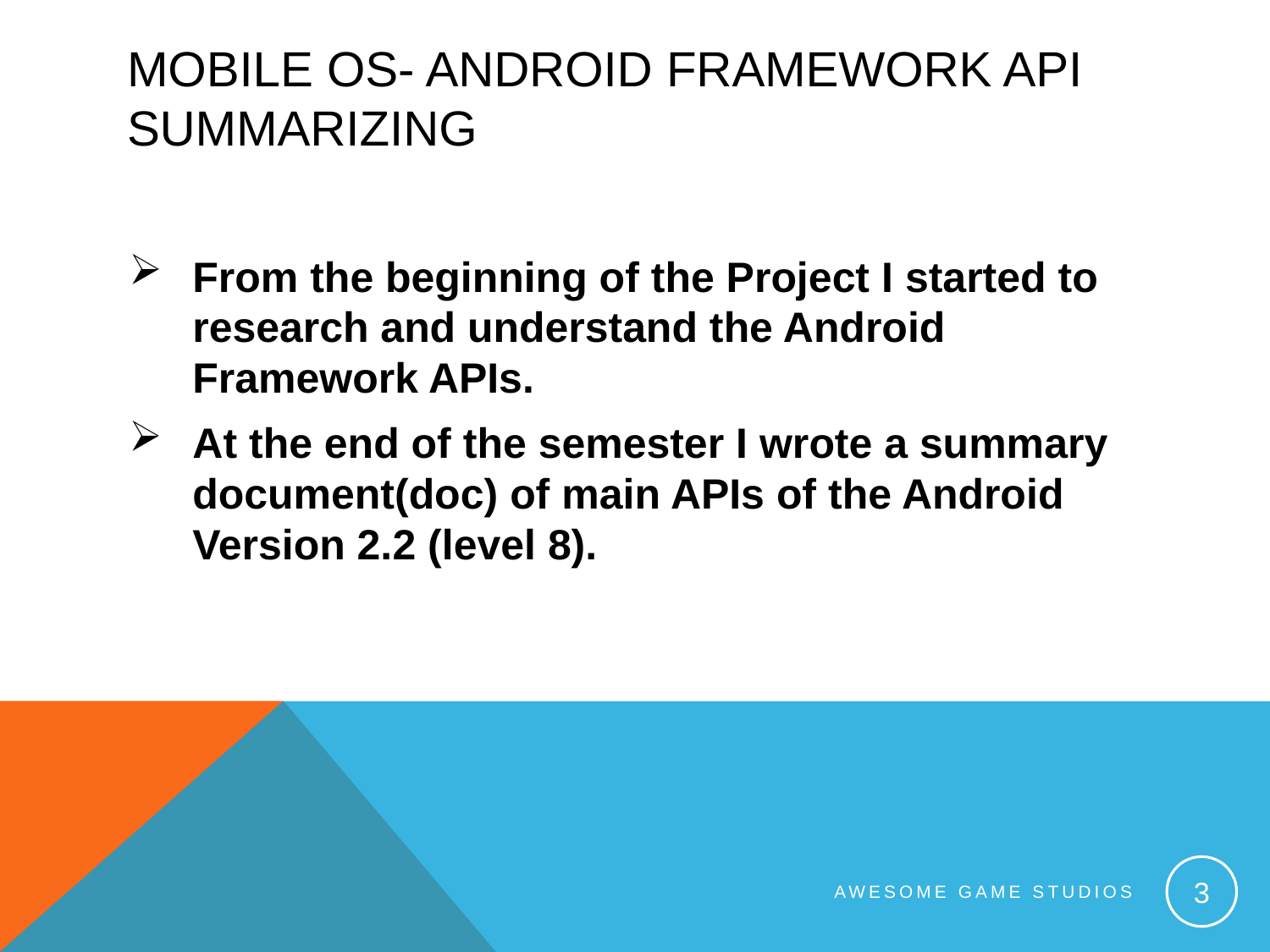

# Mobile OS- Android Framework API summarizing
From the beginning of the Project I started to research and understand the Android Framework APIs.
At the end of the semester I wrote a summary document(doc) of main APIs of the Android Version 2.2 (level 8).
3
Awesome Game Studios